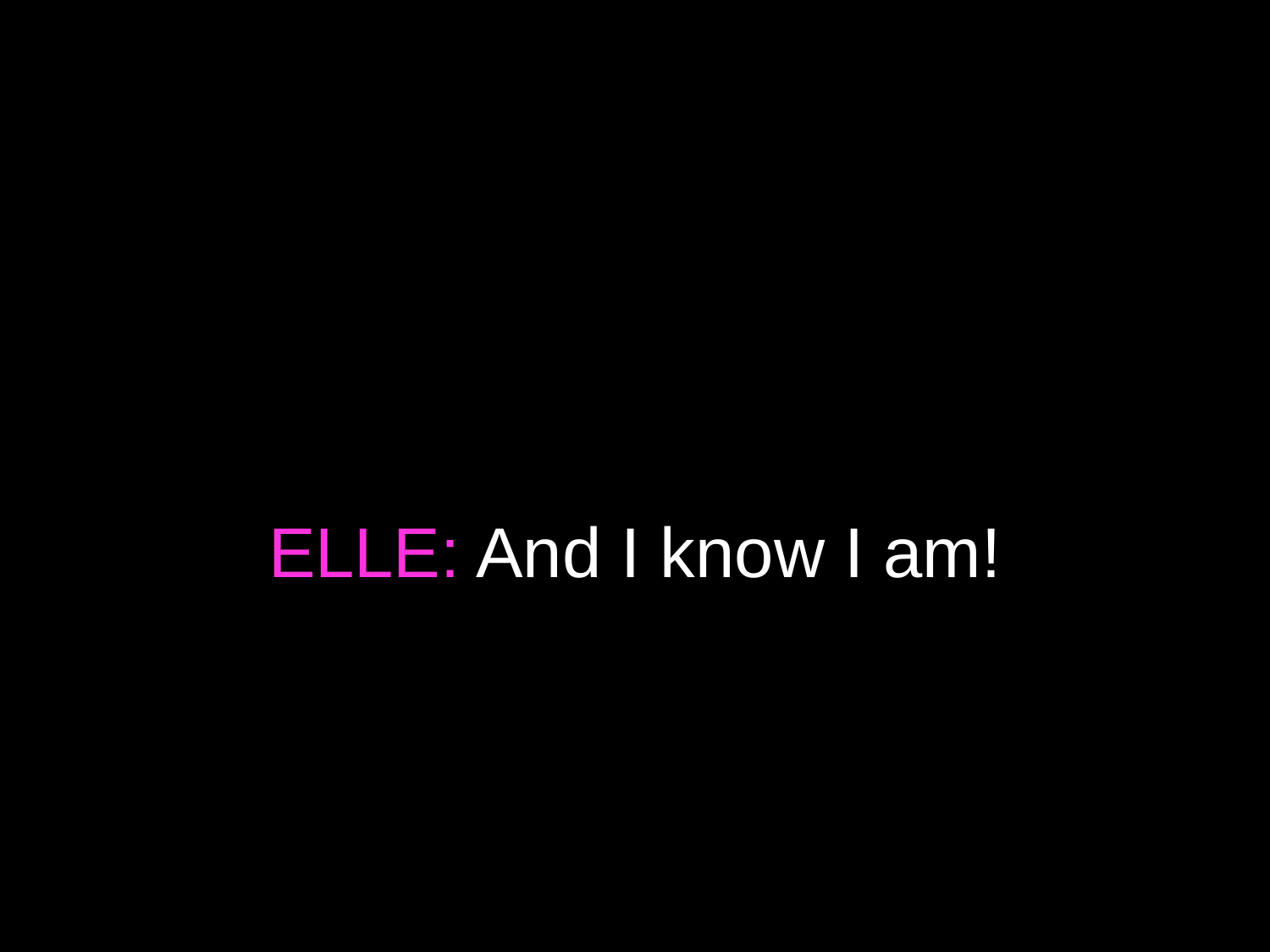

# ELLE: And I know I am!